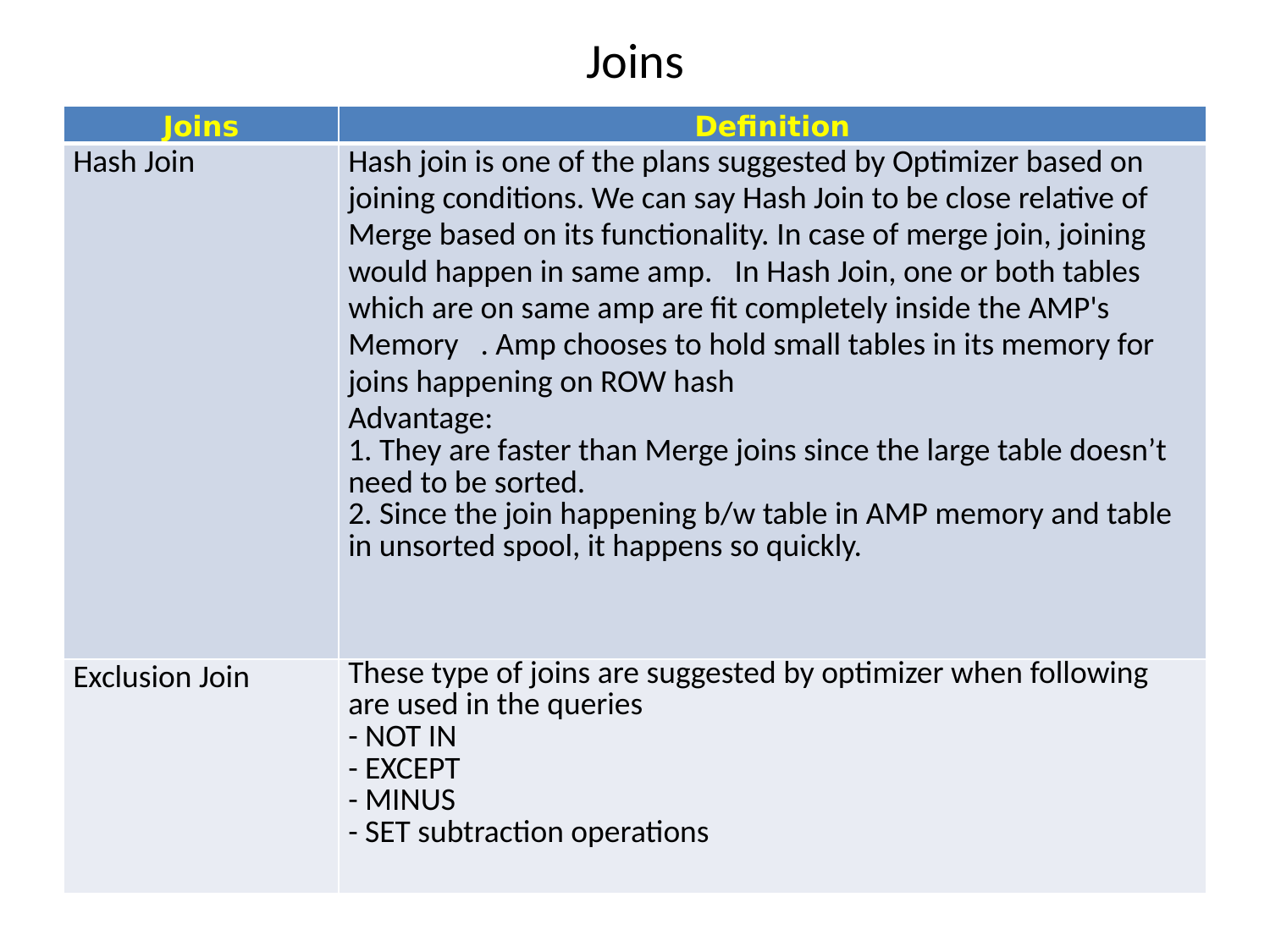

# Joins
| Joins | Definition |
| --- | --- |
| Hash Join | Hash join is one of the plans suggested by Optimizer based on joining conditions. We can say Hash Join to be close relative of Merge based on its functionality. In case of merge join, joining would happen in same amp.   In Hash Join, one or both tables which are on same amp are fit completely inside the AMP's Memory   . Amp chooses to hold small tables in its memory for joins happening on ROW hash Advantage: 1. They are faster than Merge joins since the large table doesn’t need to be sorted. 2. Since the join happening b/w table in AMP memory and table in unsorted spool, it happens so quickly. |
| Exclusion Join | These type of joins are suggested by optimizer when following are used in the queries - NOT IN - EXCEPT - MINUS - SET subtraction operations |